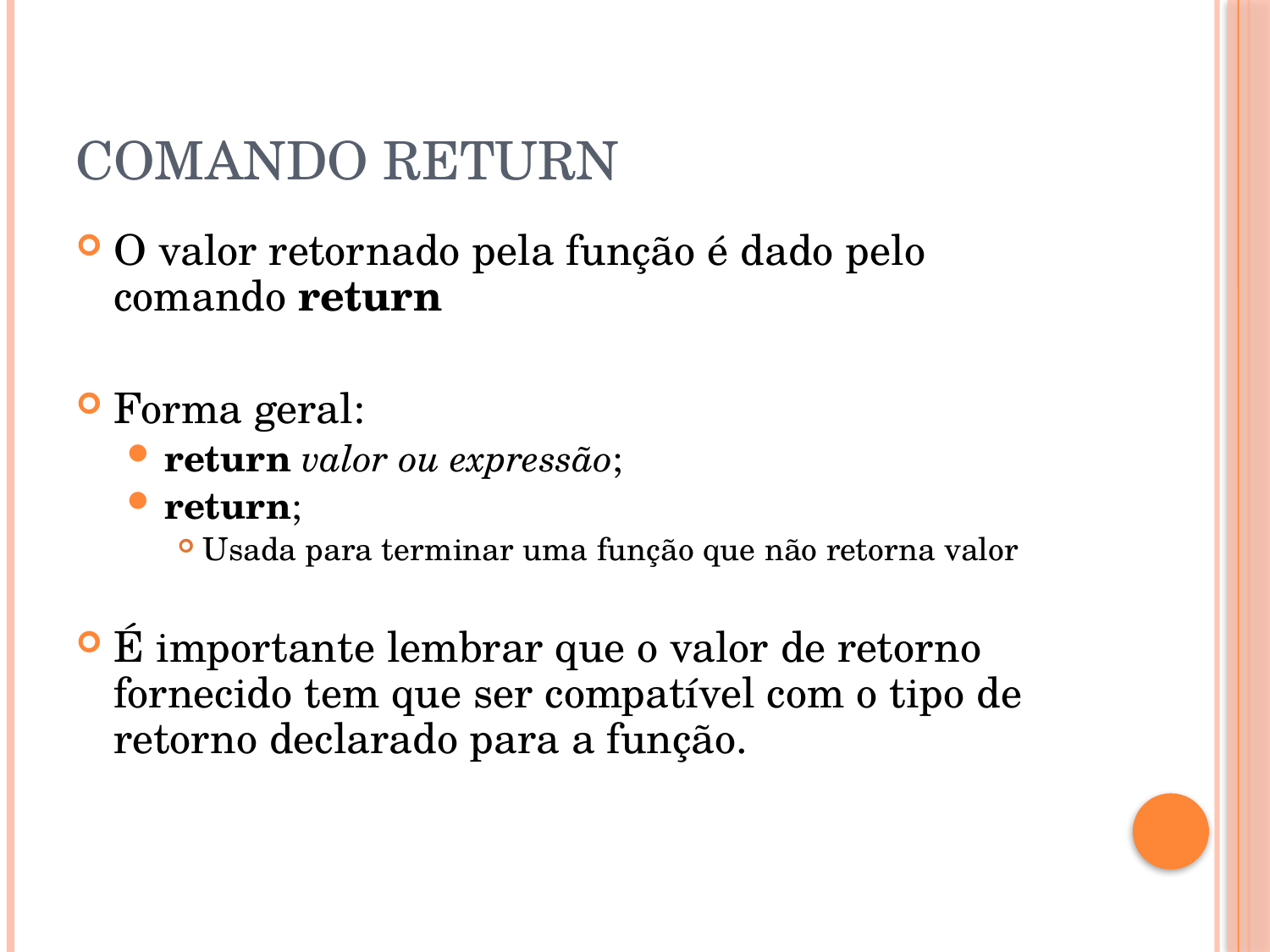

# Comando return
O valor retornado pela função é dado pelo comando return

Forma geral:
return valor ou expressão;
return;
Usada para terminar uma função que não retorna valor

É importante lembrar que o valor de retorno fornecido tem que ser compatível com o tipo de retorno declarado para a função.